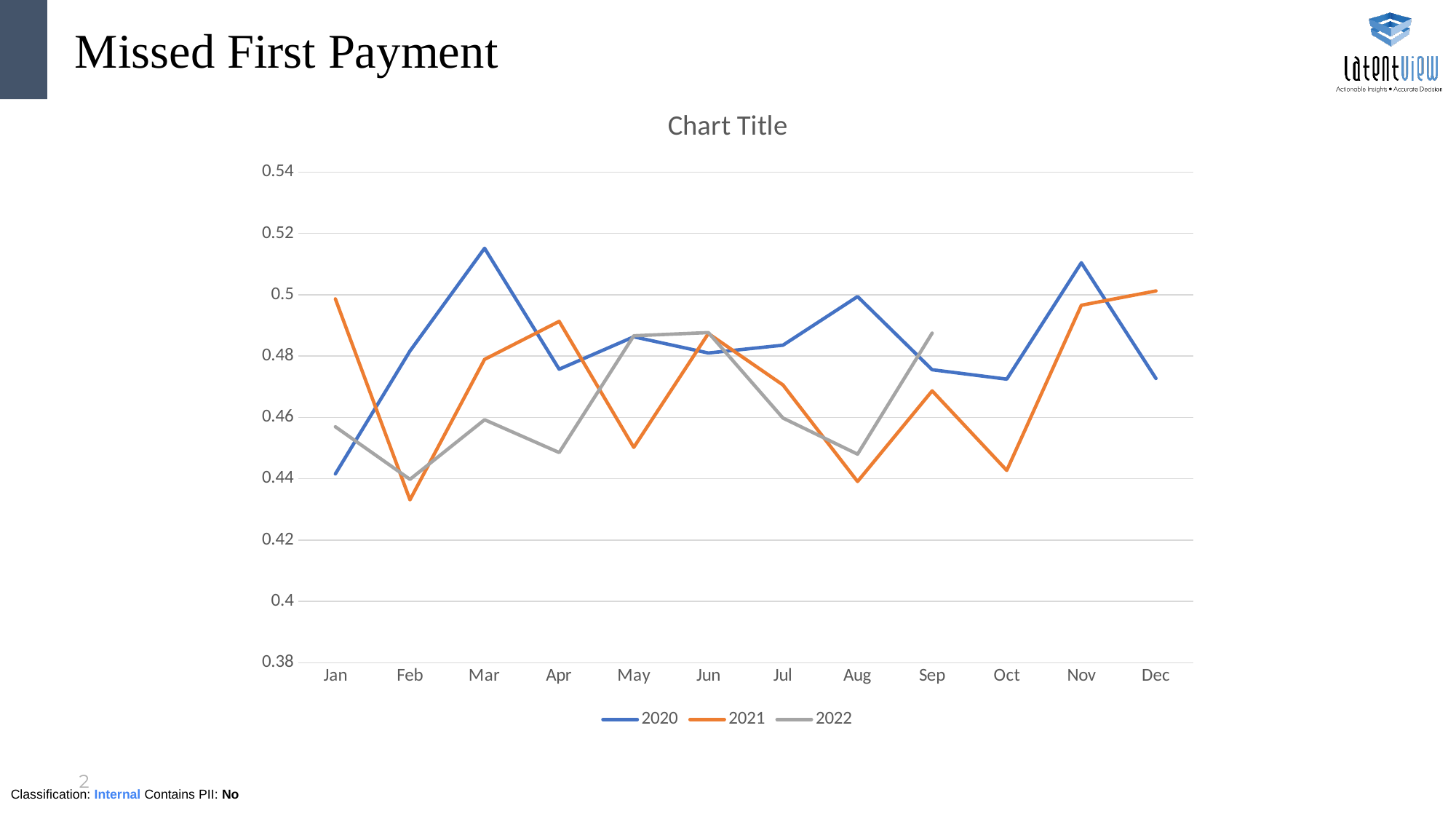

# Missed First Payment

### Chart:

| Category | 2020 | 2021 | 2022 |
|---|---|---|---|
| Jan | 0.44157303370786516 | 0.49866666666666665 | 0.4569377990430622 |
| Feb | 0.48166877370417194 | 0.433112582781457 | 0.4397834912043302 |
| Mar | 0.5151869158878505 | 0.4789356984478936 | 0.4592422502870264 |
| Apr | 0.47572815533980584 | 0.4913294797687861 | 0.4485294117647059 |
| May | 0.4863013698630137 | 0.45021645021645024 | 0.4866369710467706 |
| Jun | 0.4810126582278481 | 0.48737373737373735 | 0.4876712328767123 |
| Jul | 0.4835680751173709 | 0.47058823529411764 | 0.4597839135654262 |
| Aug | 0.4994192799070848 | 0.43908045977011495 | 0.448 |
| Sep | 0.47555555555555556 | 0.46867167919799496 | 0.4875 |
| Oct | 0.47249190938511326 | 0.4427020506634499 | None |
| Nov | 0.5104551045510455 | 0.4965909090909091 | None |
| Dec | 0.47270471464019853 | 0.5012658227848101 | None |
2